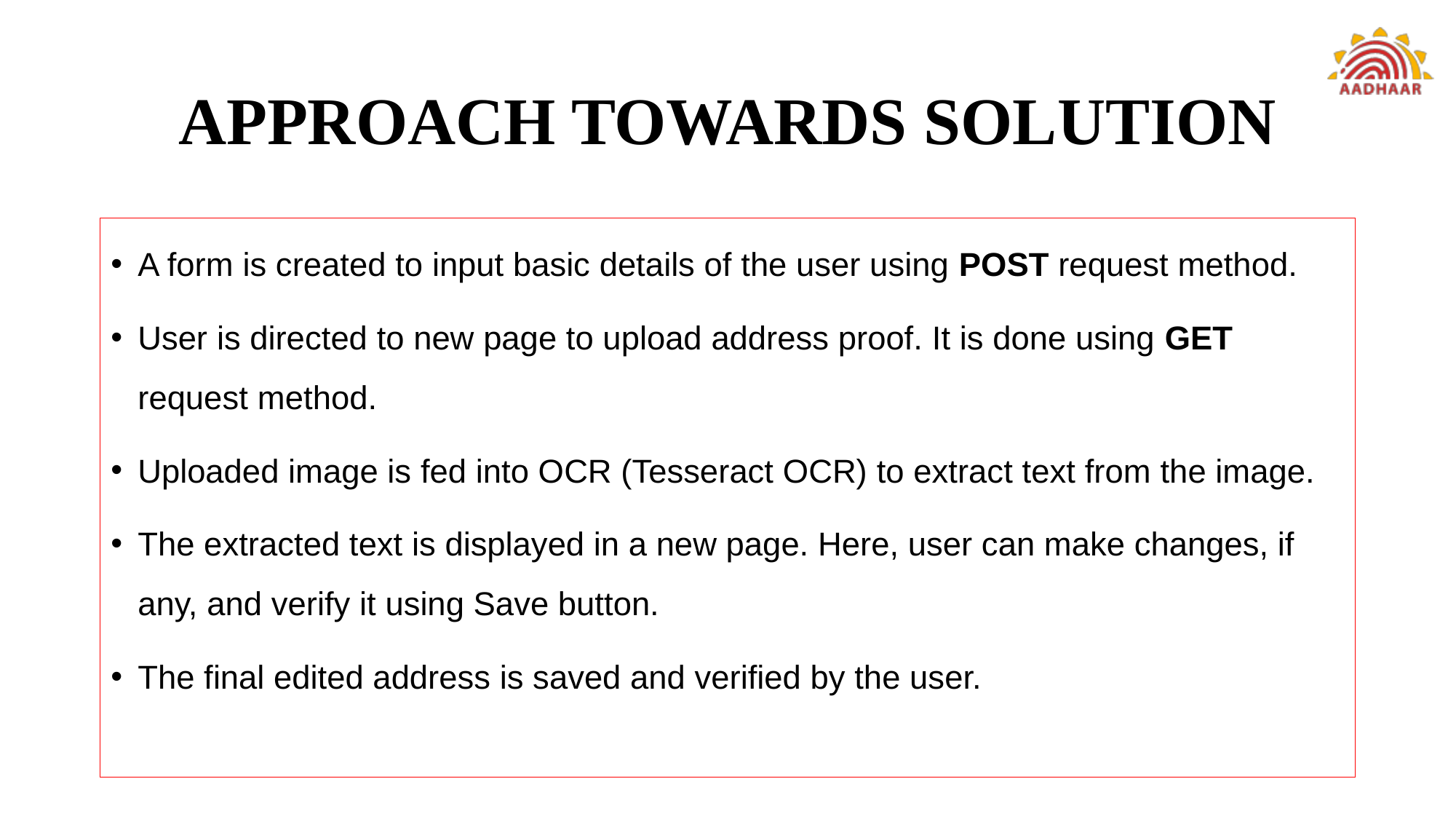

# APPROACH TOWARDS SOLUTION
A form is created to input basic details of the user using POST request method.
User is directed to new page to upload address proof. It is done using GET request method.
Uploaded image is fed into OCR (Tesseract OCR) to extract text from the image.
The extracted text is displayed in a new page. Here, user can make changes, if any, and verify it using Save button.
The final edited address is saved and verified by the user.